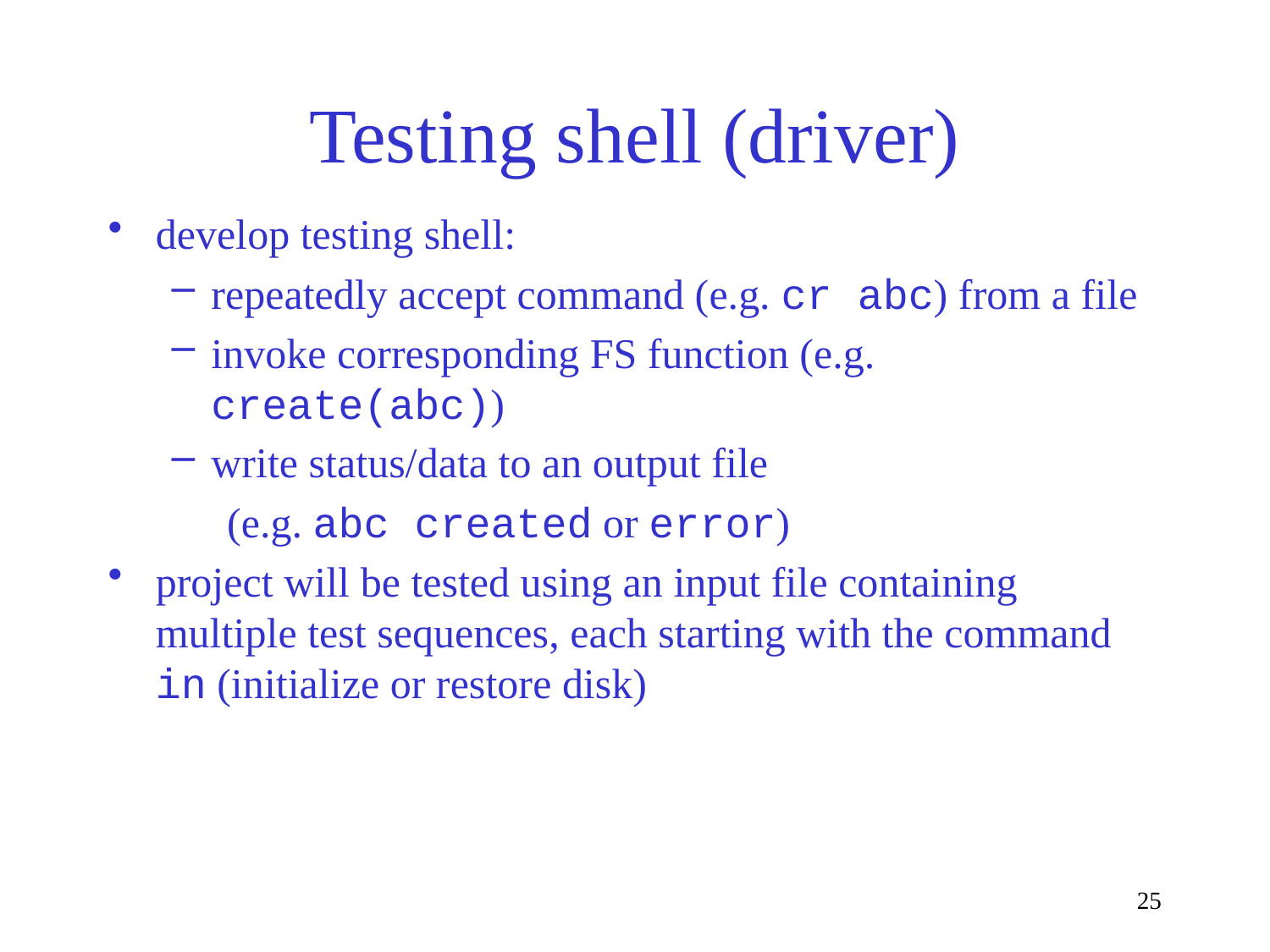

# Testing shell (driver)
develop testing shell:
repeatedly accept command (e.g. cr abc) from a file
invoke corresponding FS function (e.g. create(abc))
write status/data to an output file
(e.g. abc created or error)
project will be tested using an input file containing multiple test sequences, each starting with the command in (initialize or restore disk)
25